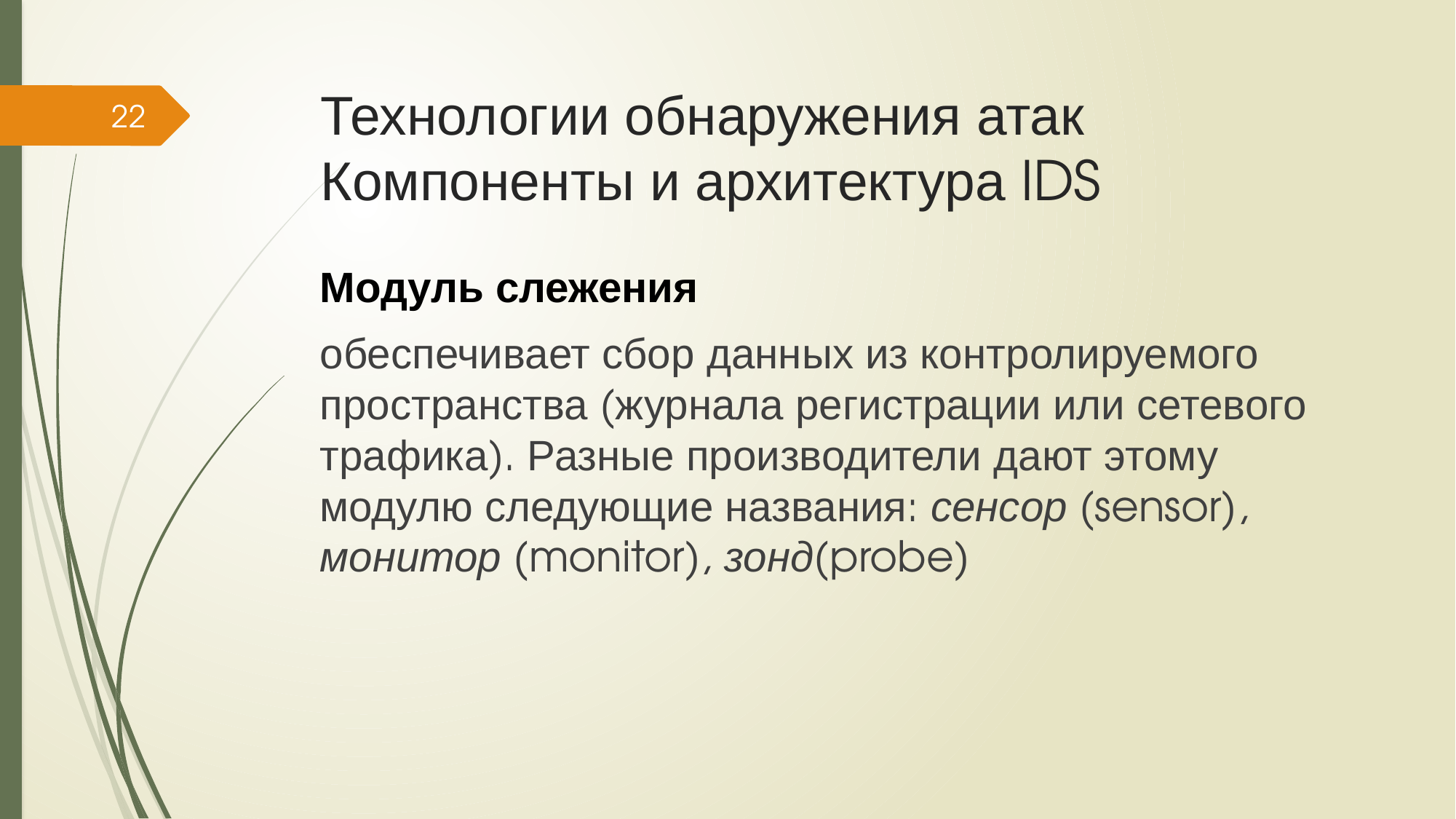

# Технологии обнаружения атак Компоненты и архитектура IDS
22
Модуль слежения
обеспечивает сбор данных из контролируемого пространства (журнала регистрации или сетевого трафика). Разные производители дают этому модулю следующие названия: сенсор (sensor), монитор (monitor), зонд(probe)